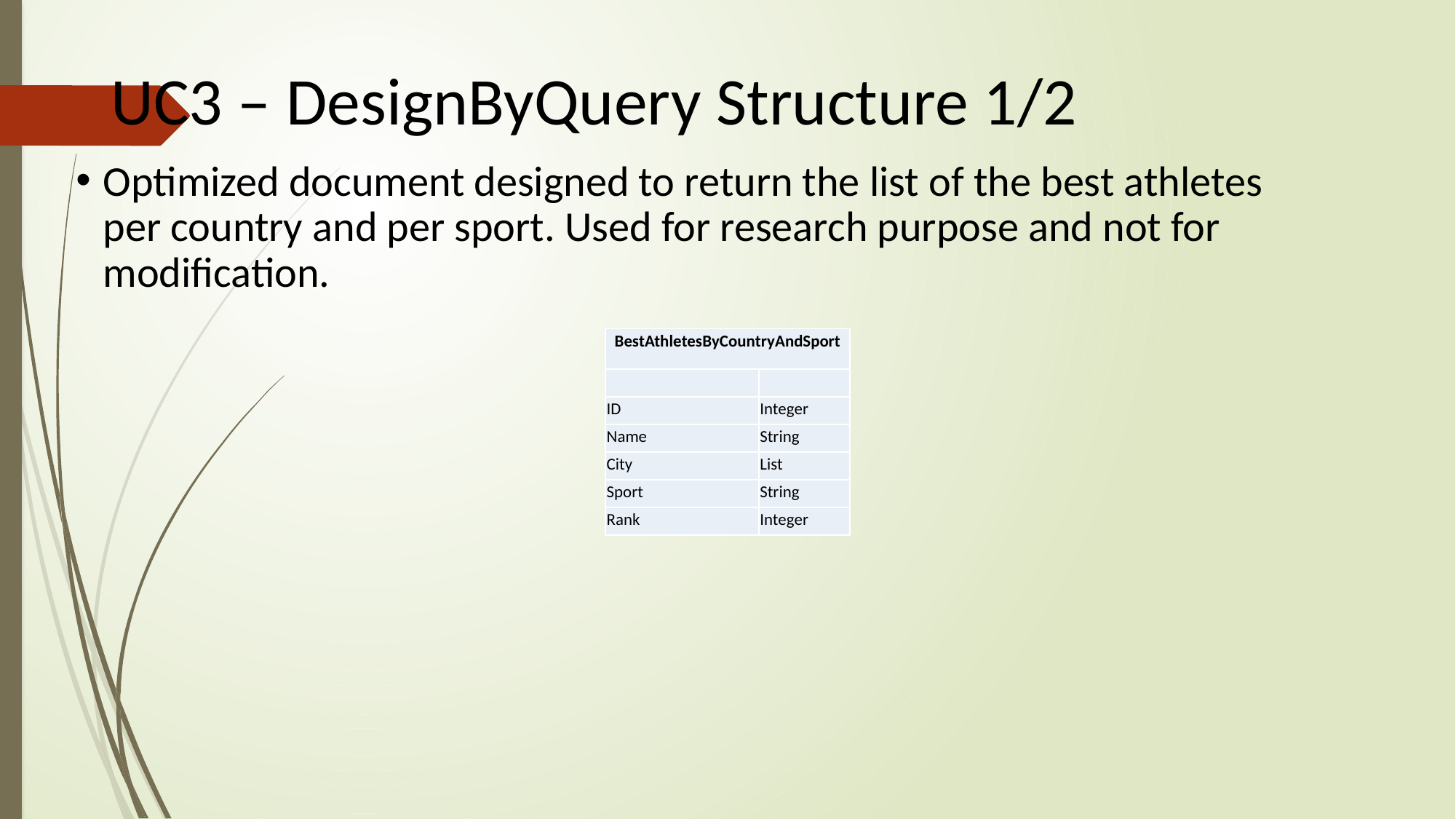

UC3 – DesignByQuery Structure 1/2
Optimized document designed to return the list of the best athletes per country and per sport. Used for research purpose and not for modification.

| BestAthletesByCountryAndSport |  |
| --- | --- |
|  |  |
| ID | Integer |
| Name | String |
| City | List |
| Sport | String |
| Rank | Integer |